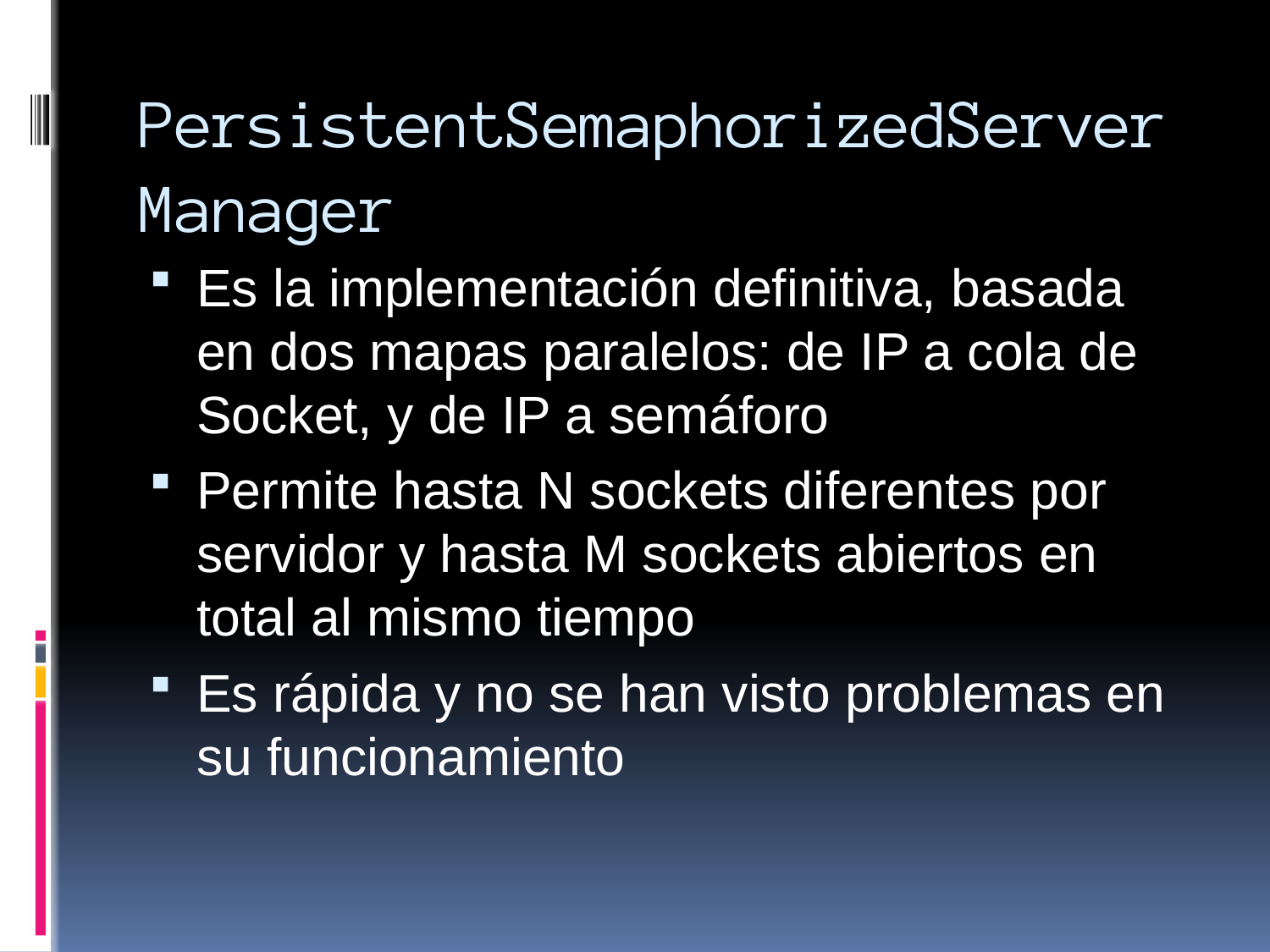

# PersistentSemaphorizedServerManager
Es la implementación definitiva, basada en dos mapas paralelos: de IP a cola de Socket, y de IP a semáforo
Permite hasta N sockets diferentes por servidor y hasta M sockets abiertos en total al mismo tiempo
Es rápida y no se han visto problemas en su funcionamiento